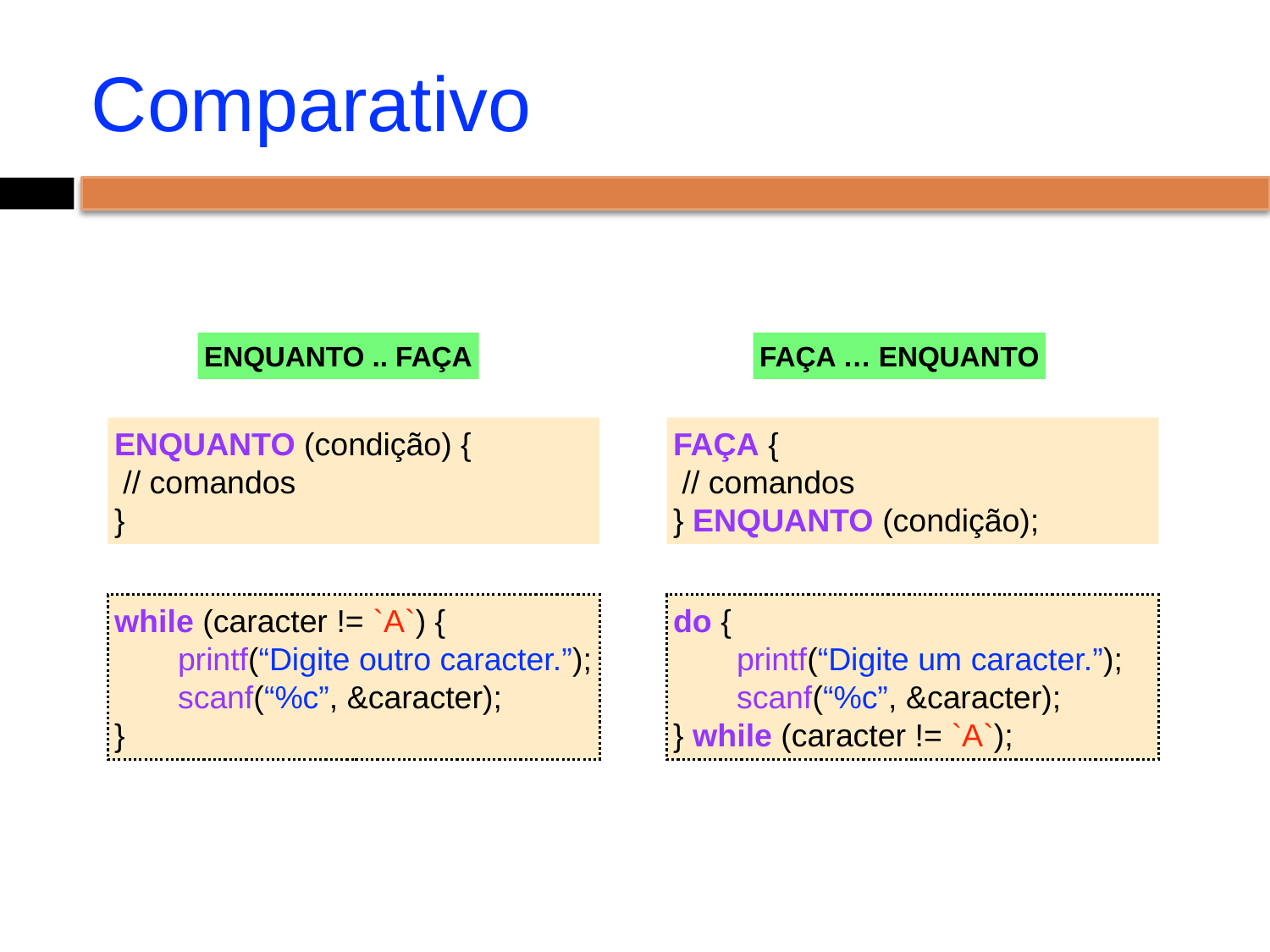

# Comparativo
ENQUANTO .. FAÇA
FAÇA … ENQUANTO
ENQUANTO (condição) {
 // comandos
}
FAÇA {
 // comandos
} ENQUANTO (condição);
while (caracter != `A`) {
printf(“Digite outro caracter.”);
scanf(“%c”, &caracter);
}
do {
printf(“Digite um caracter.”);
scanf(“%c”, &caracter);
} while (caracter != `A`);
65